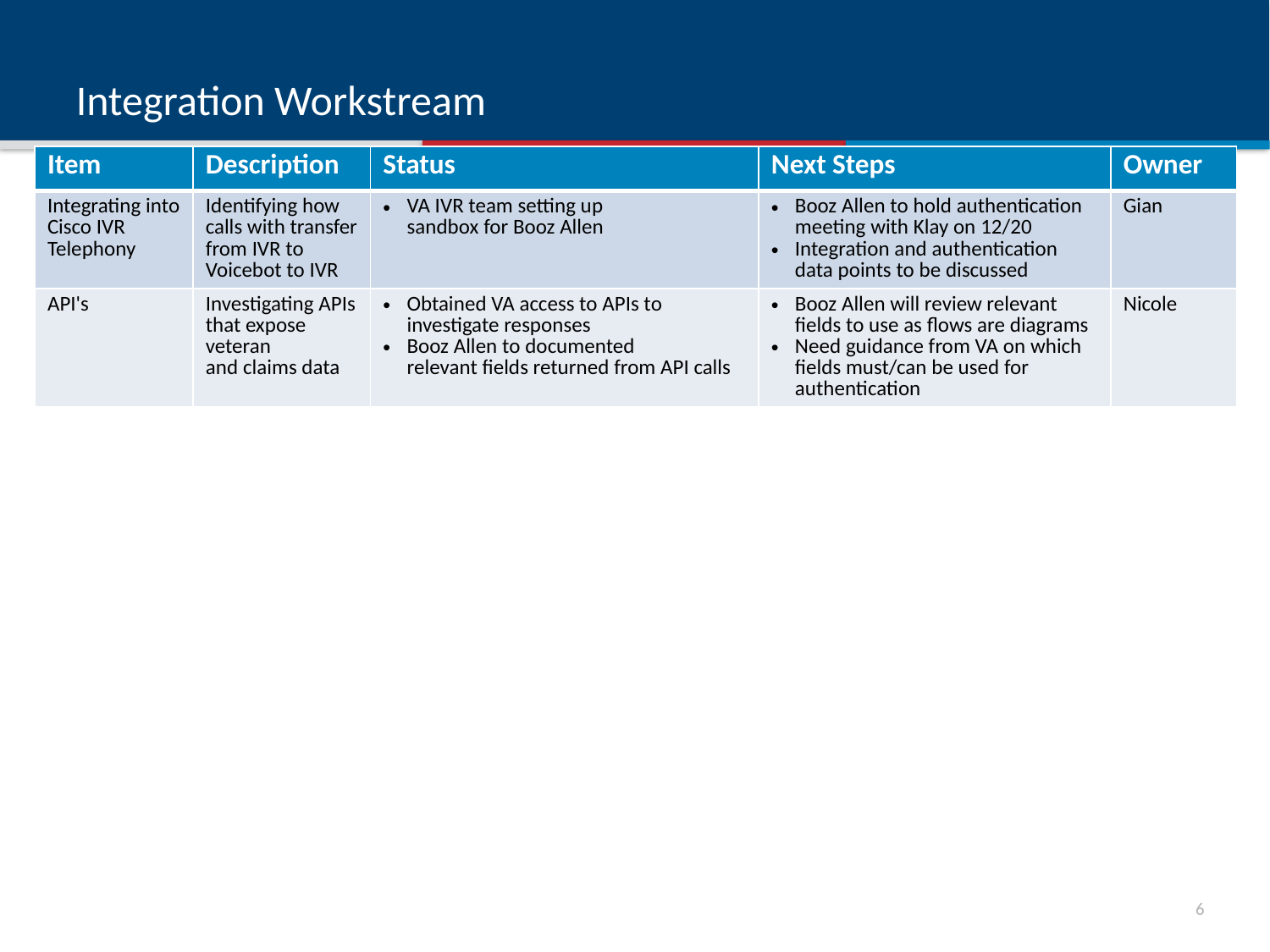

# Integration Workstream
| Item | Description | Status | Next Steps | Owner |
| --- | --- | --- | --- | --- |
| Integrating into Cisco IVR Telephony | Identifying how calls with transfer from IVR to Voicebot to IVR | VA IVR team setting up sandbox for Booz Allen | Booz Allen to hold authentication meeting with Klay on 12/20 Integration and authentication data points to be discussed | Gian |
| API's | Investigating APIs that expose veteran and claims data | Obtained VA access to APIs to investigate responses Booz Allen to documented relevant fields returned from API calls | Booz Allen will review relevant fields to use as flows are diagrams  Need guidance from VA on which fields must/can be used for authentication | Nicole |
6